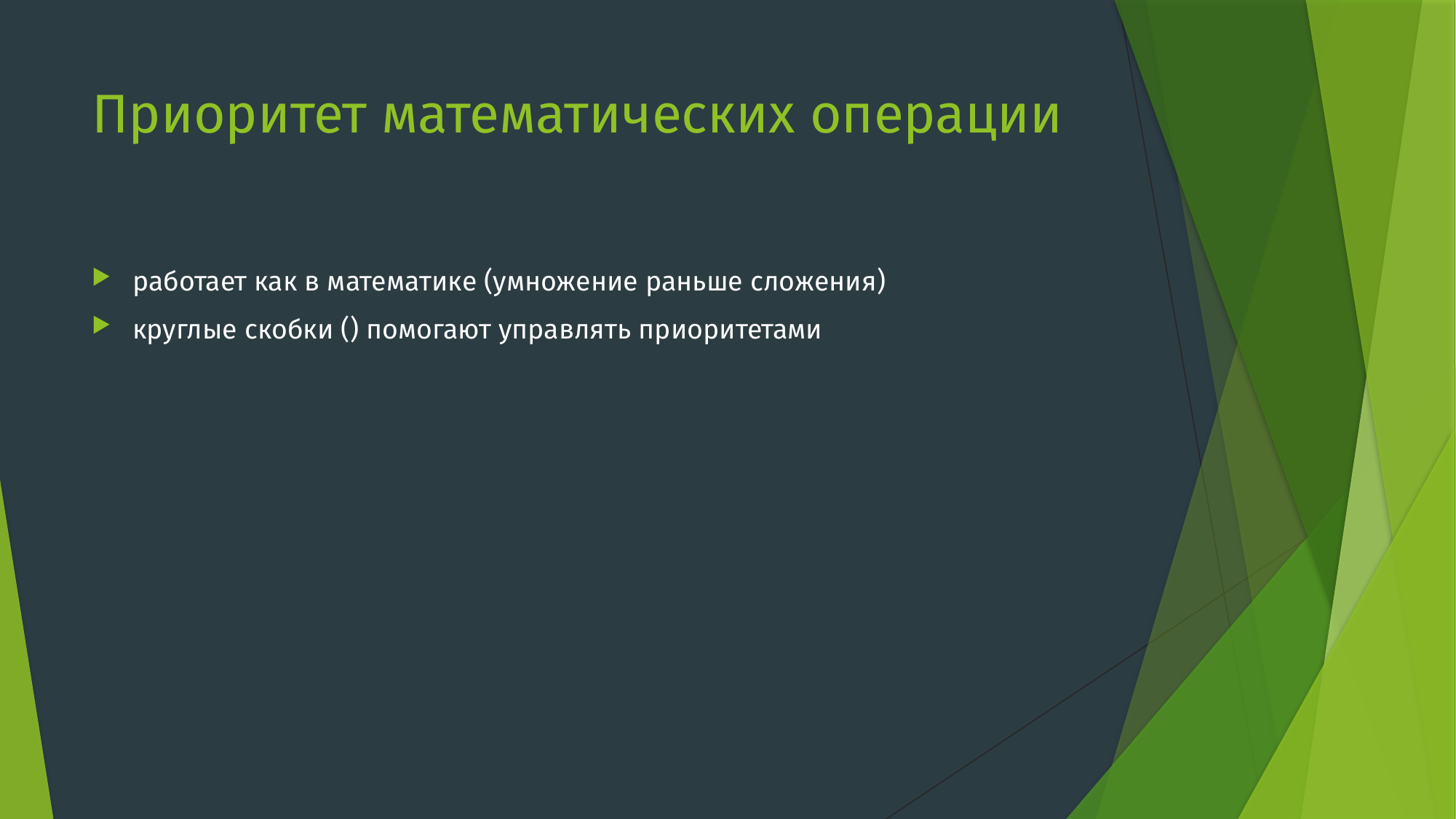

# Приоритет математических операции
работает как в математике (умножение раньше сложения)
круглые скобки () помогают управлять приоритетами